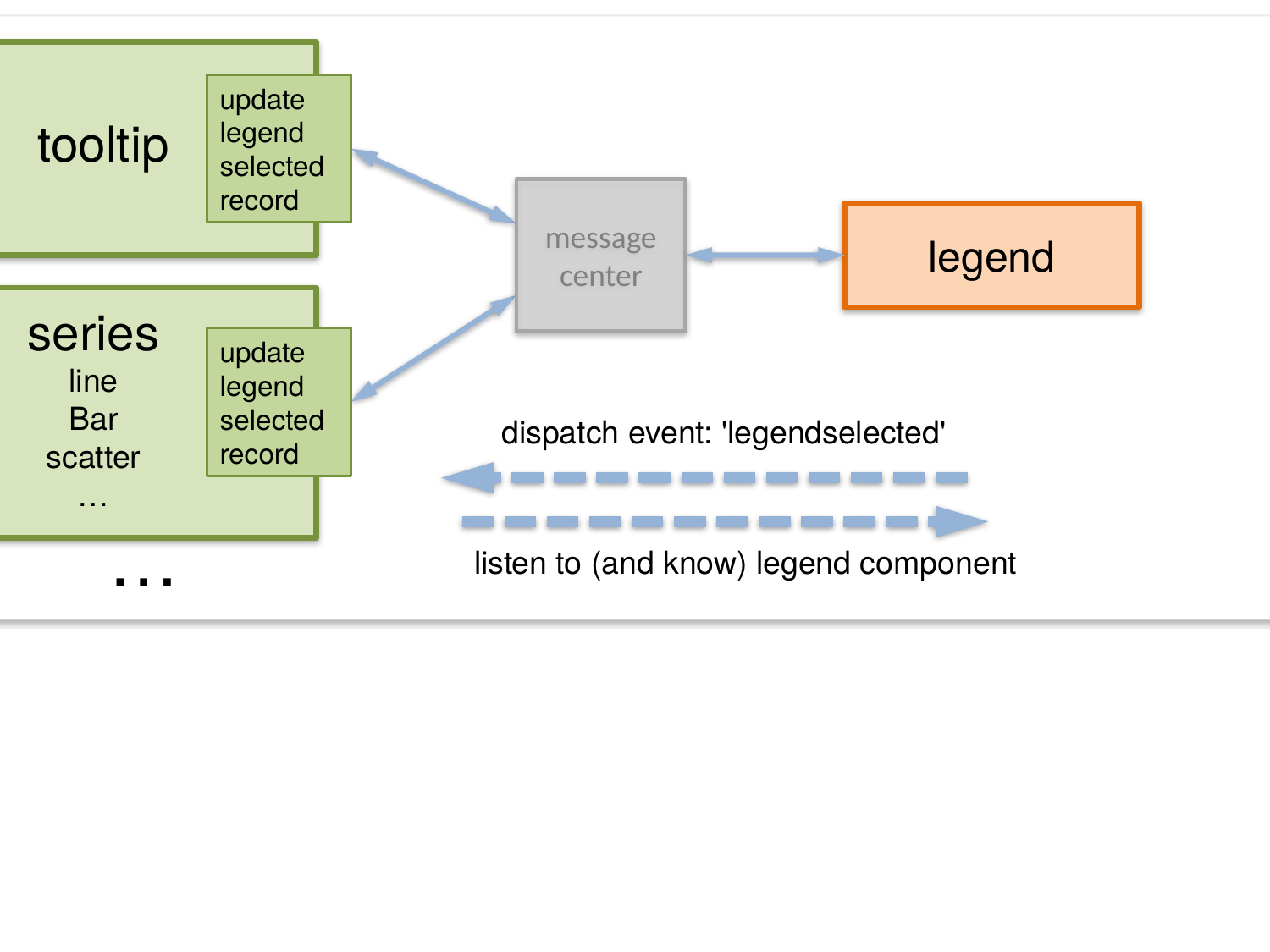

.

update
legend selected
record
tooltip
message
center
legend

series
line
Bar
scatter
…
update
legend selected
record
dispatch event: 'legendselected'
…
listen to (and know) legend component